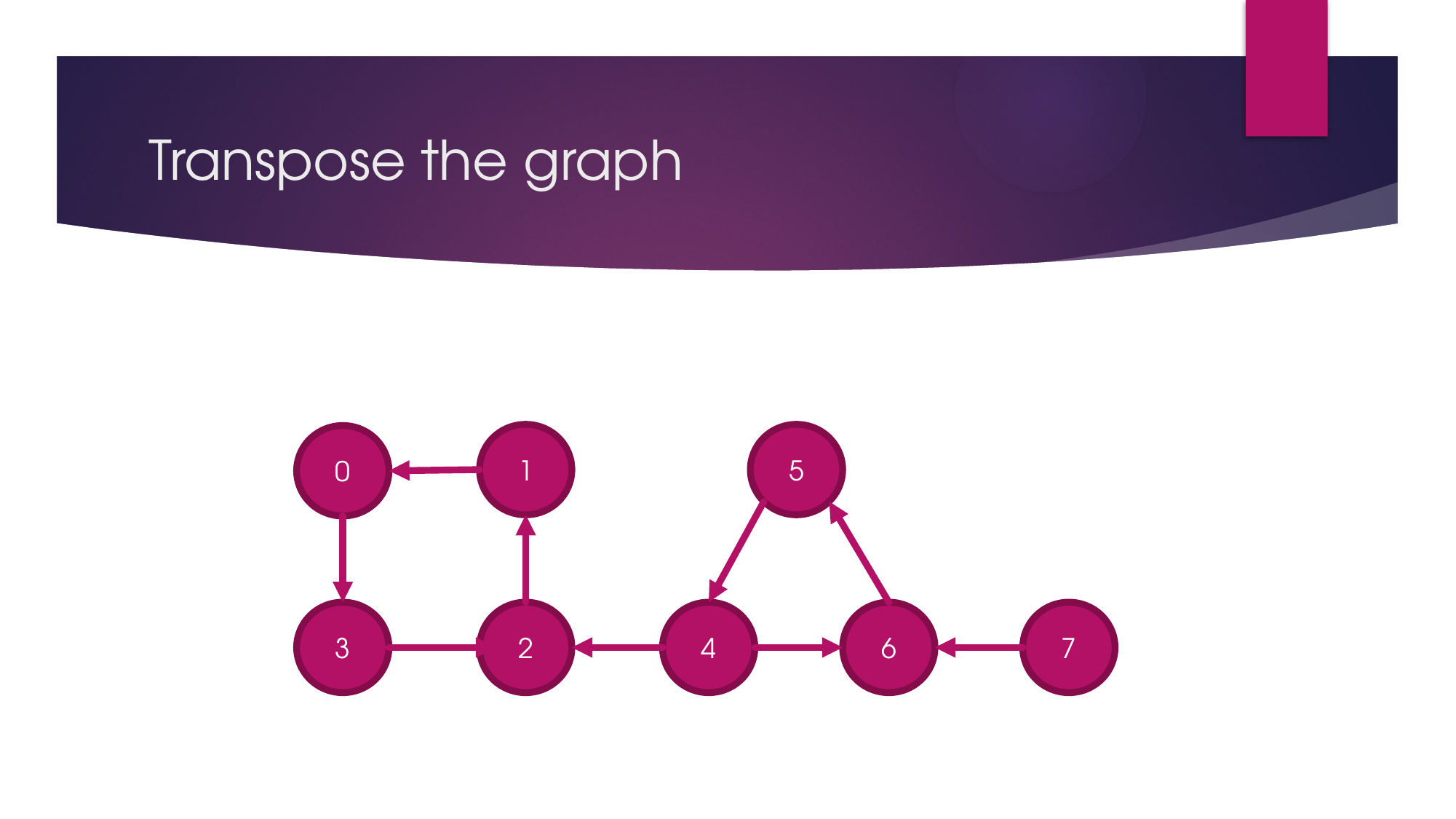

# Transpose the graph
1
5
0
3
2
4
6
7